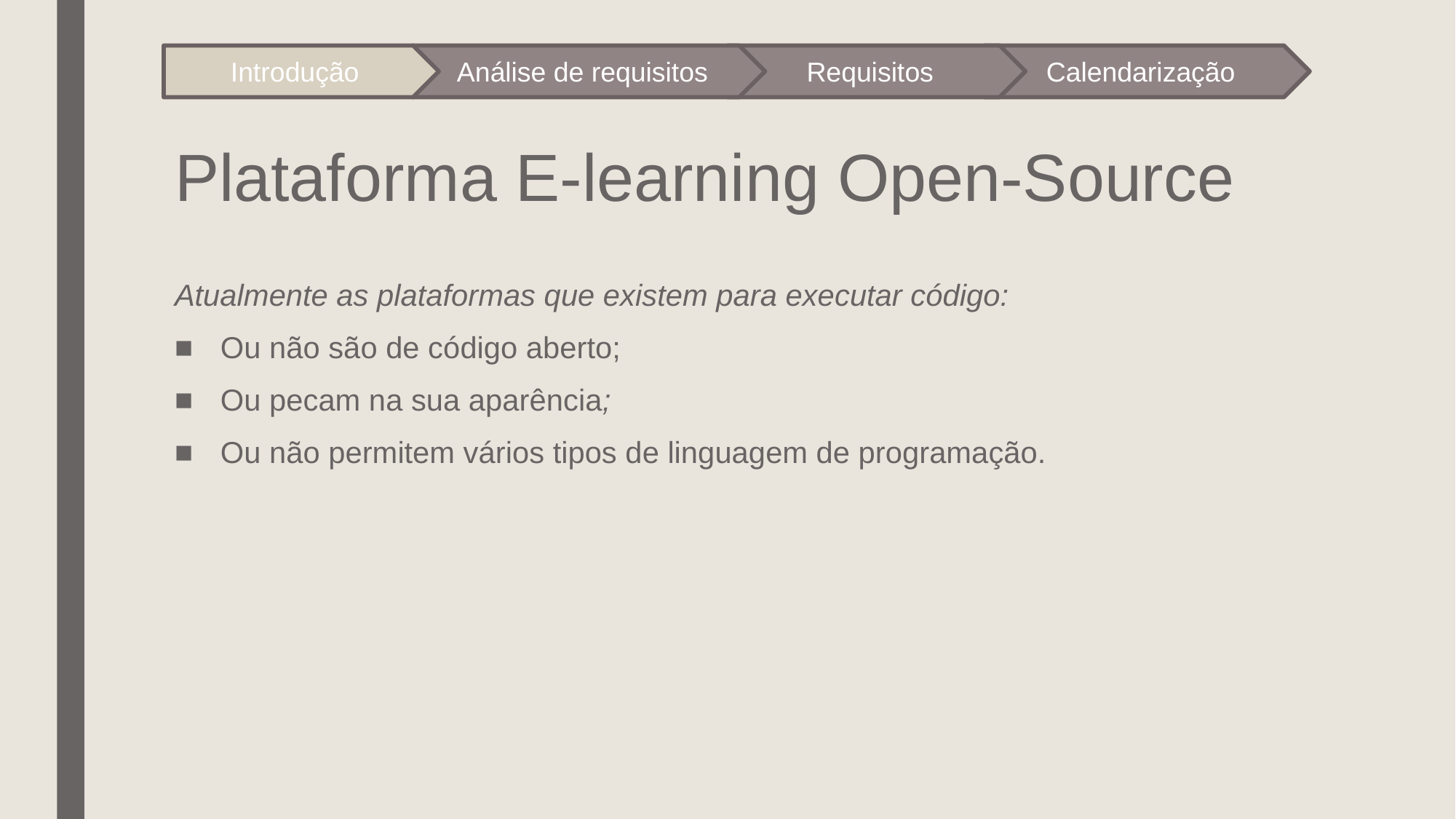

Introdução
Análise de requisitos
Requisitos
Calendarização
# Plataforma E-learning Open-Source
Atualmente as plataformas que existem para executar código:
Ou não são de código aberto;
Ou pecam na sua aparência;
Ou não permitem vários tipos de linguagem de programação.